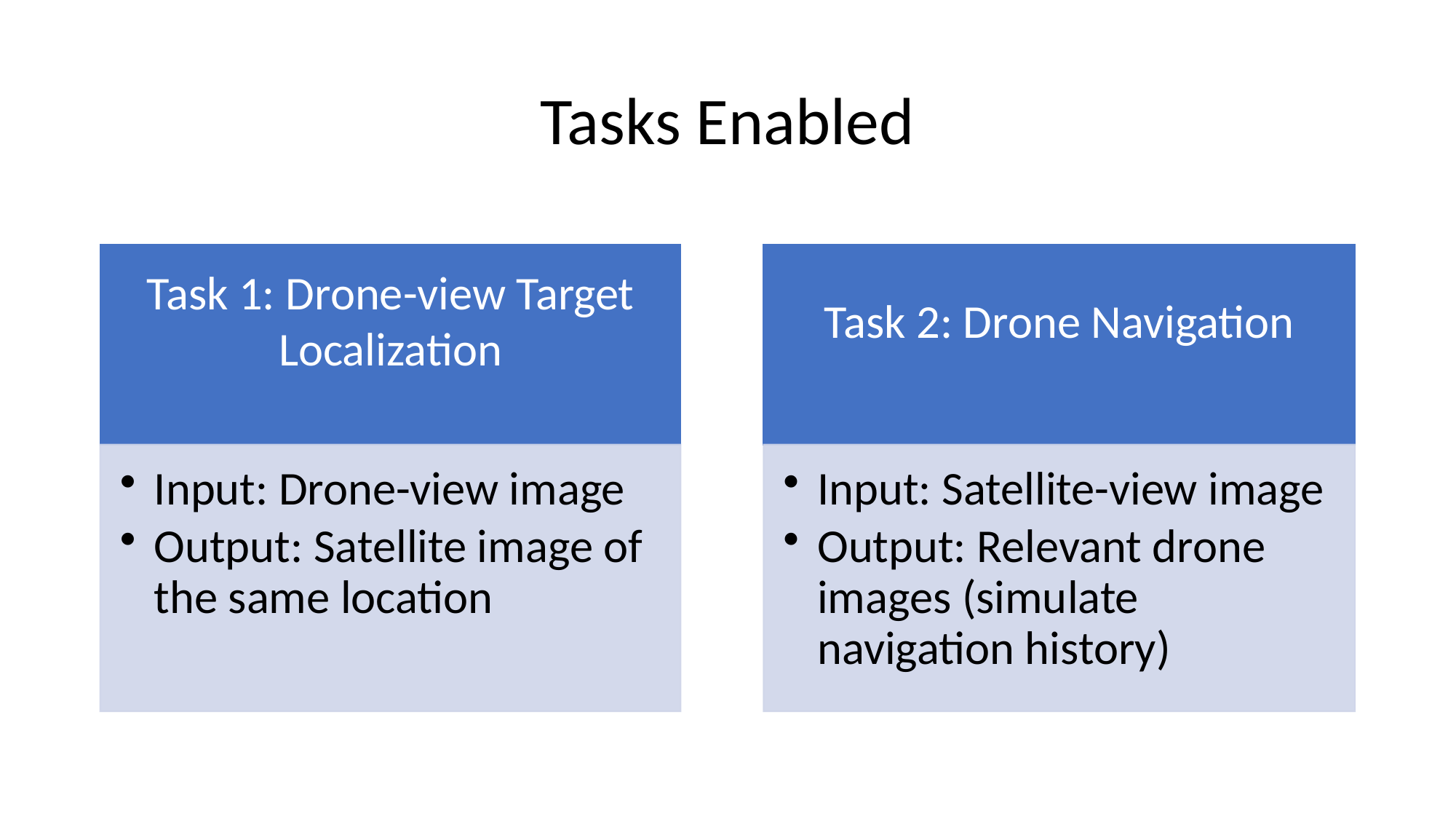

# Tasks Enabled
Task 1: Drone-view Target Localization

Input: Drone-view image
Output: Satellite image of the same location
Task 2: Drone Navigation

Input: Satellite-view image
Output: Relevant drone images (simulate navigation history)